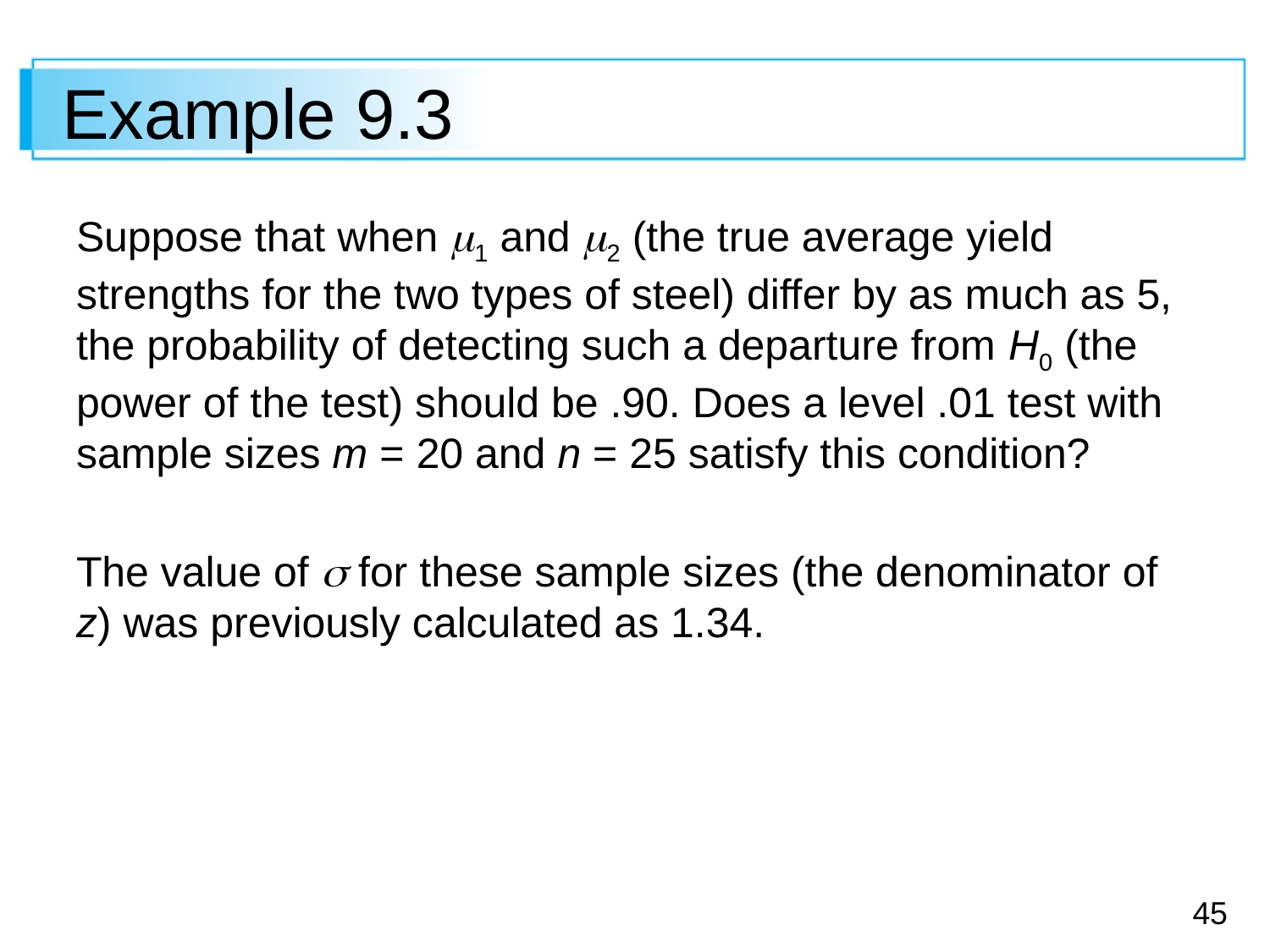

# Example 9.3

Suppose that when μ1 and μ2 (the true average yield strengths for the two types of steel) differ by as much as 5, the probability of detecting such a departure from H0 (the power of the test) should be .90. Does a level .01 test with sample sizes m = 20 and n = 25 satisfy this condition?

The value of σ for these sample sizes (the denominator of z) was previously calculated as 1.34.